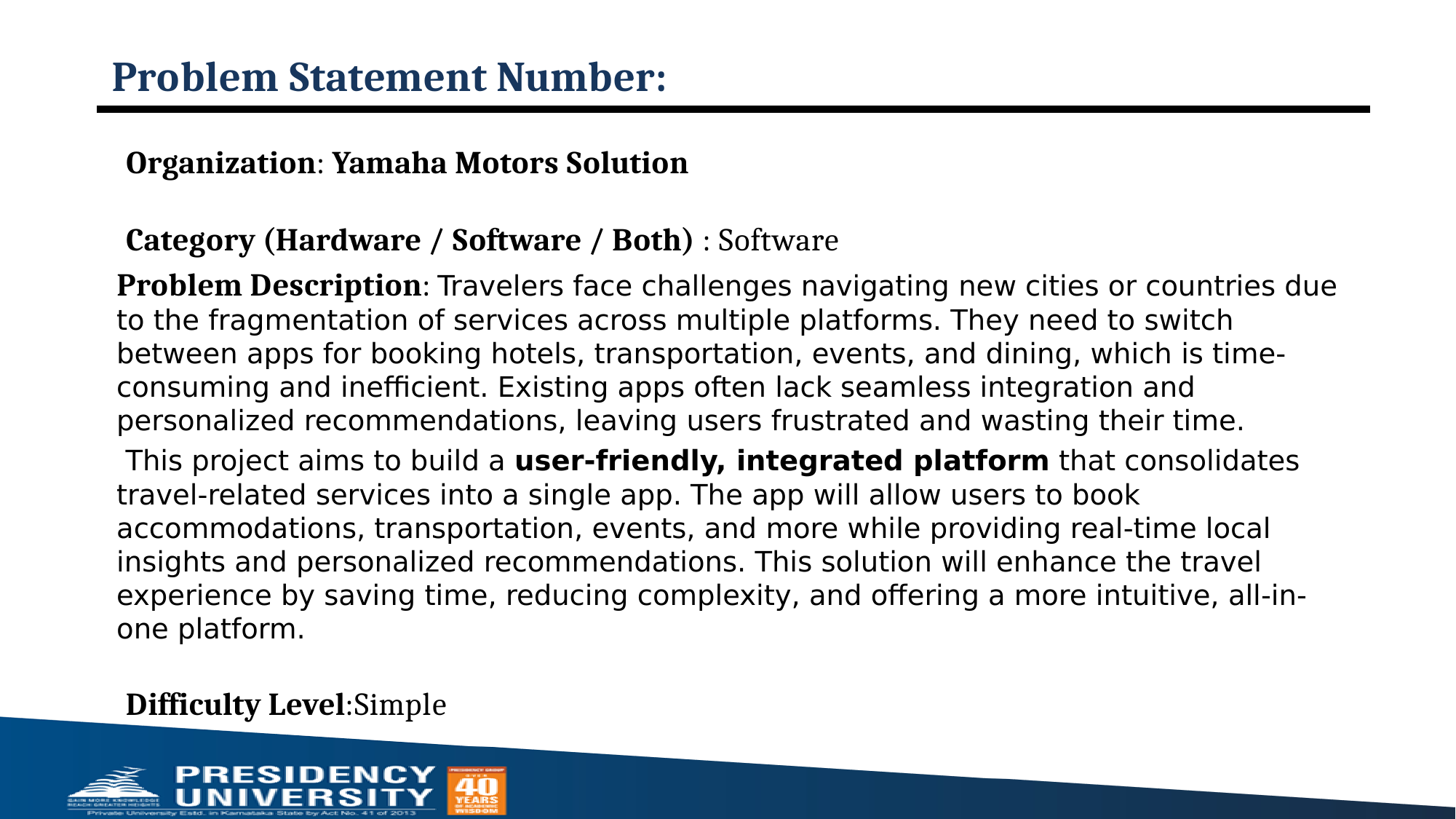

# Problem Statement Number:
Organization: Yamaha Motors Solution
Category (Hardware / Software / Both) : Software
Problem Description: Travelers face challenges navigating new cities or countries due to the fragmentation of services across multiple platforms. They need to switch between apps for booking hotels, transportation, events, and dining, which is time-consuming and inefficient. Existing apps often lack seamless integration and personalized recommendations, leaving users frustrated and wasting their time.
 This project aims to build a user-friendly, integrated platform that consolidates travel-related services into a single app. The app will allow users to book accommodations, transportation, events, and more while providing real-time local insights and personalized recommendations. This solution will enhance the travel experience by saving time, reducing complexity, and offering a more intuitive, all-in-one platform.
Difficulty Level:Simple